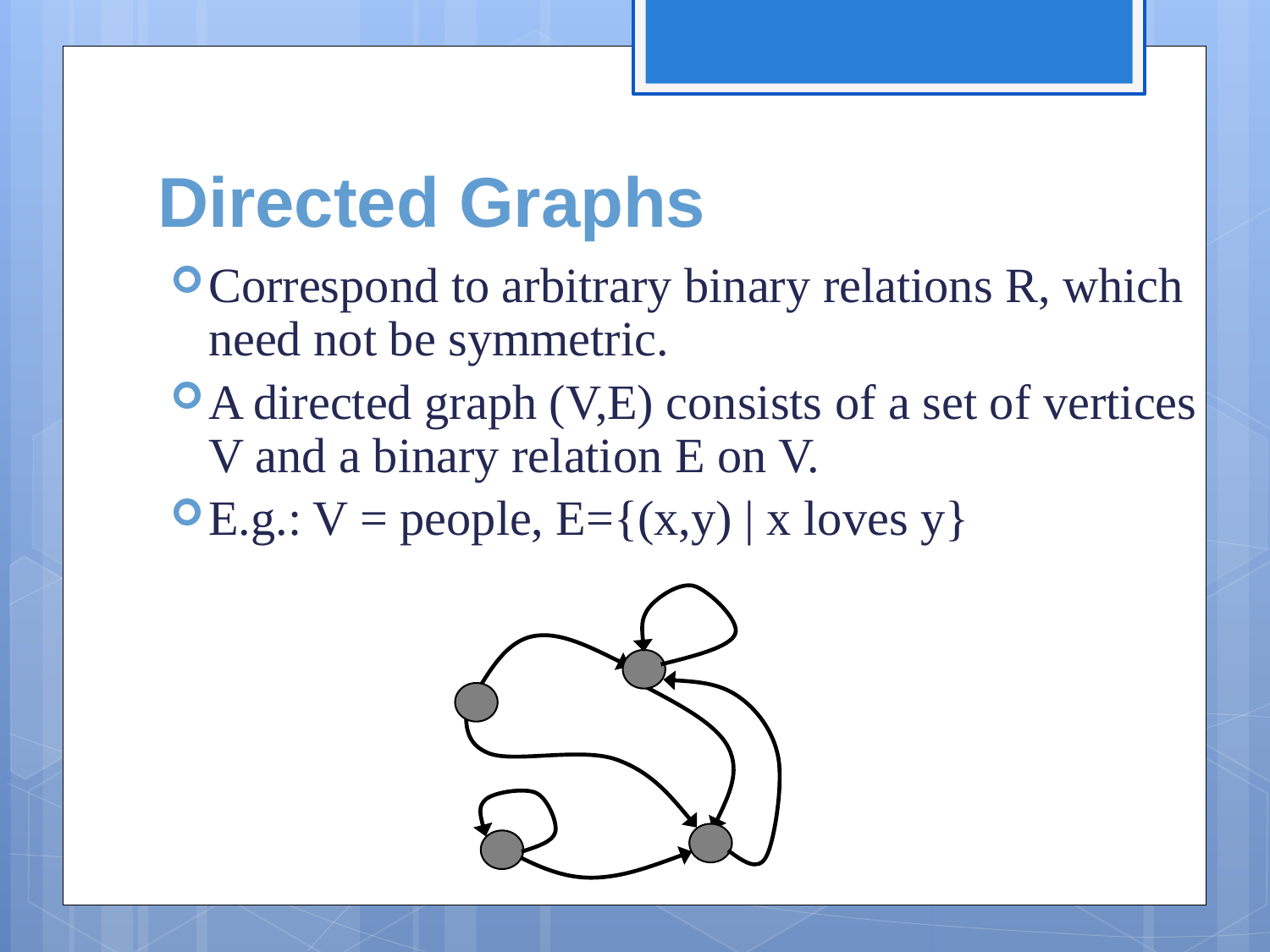

# Directed Graphs
Correspond to arbitrary binary relations R, which need not be symmetric.
A directed graph (V,E) consists of a set of vertices V and a binary relation E on V.
E.g.: V = people, E={(x,y) | x loves y}